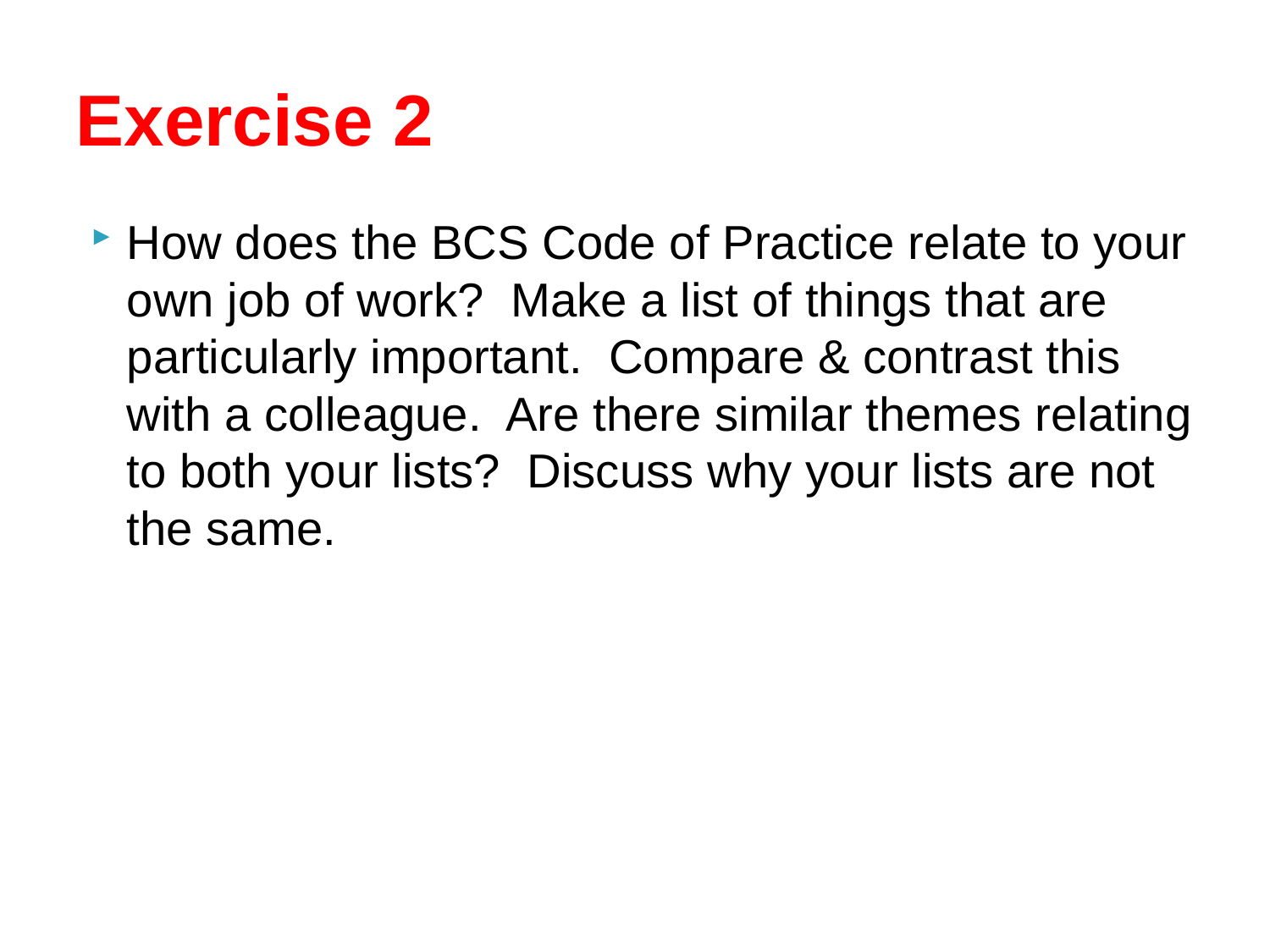

# Exercise 2
How does the BCS Code of Practice relate to your own job of work?  Make a list of things that are particularly important.  Compare & contrast this with a colleague.  Are there similar themes relating to both your lists?  Discuss why your lists are not the same.